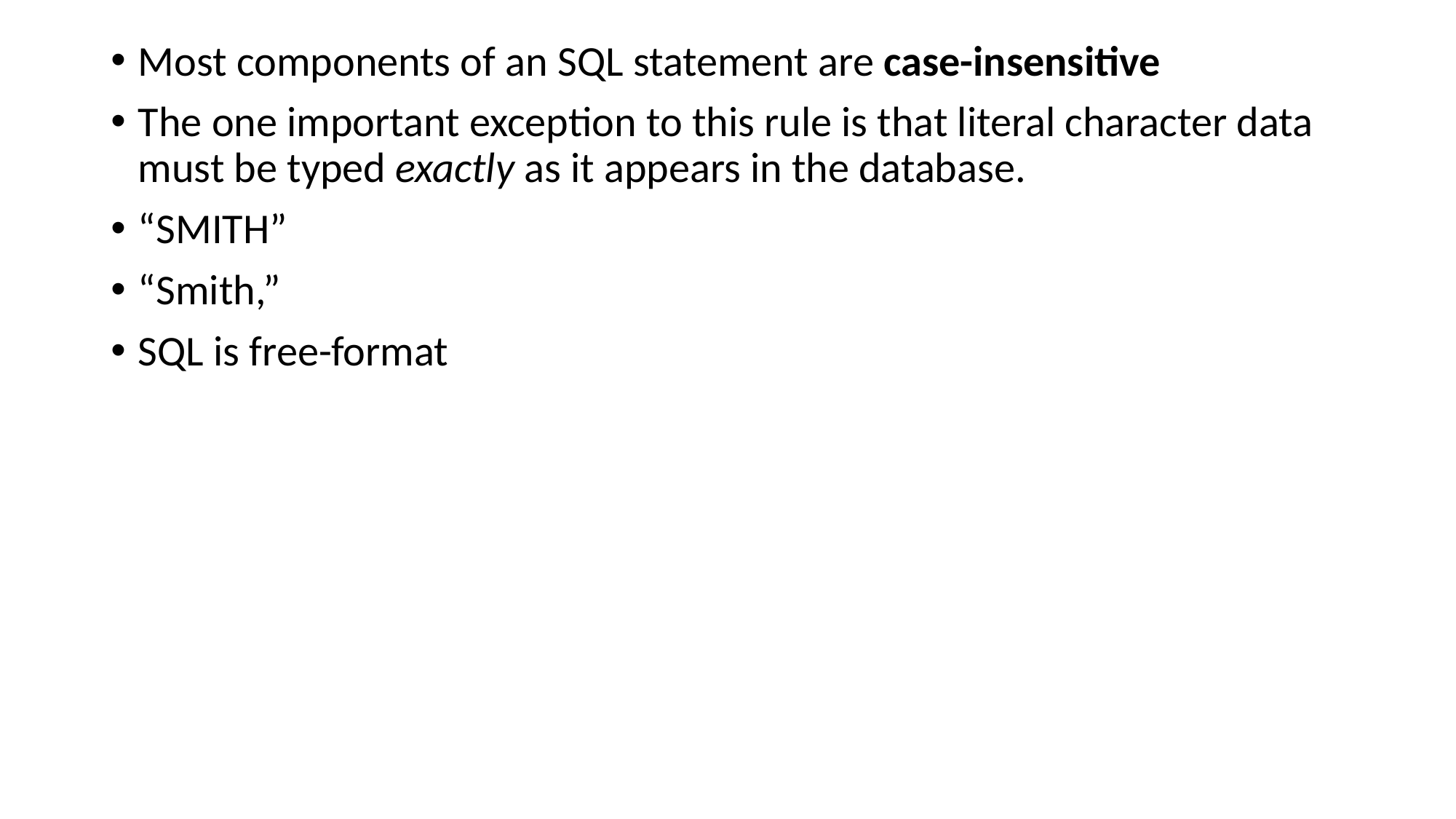

Most components of an SQL statement are case-insensitive
The one important exception to this rule is that literal character data must be typed exactly as it appears in the database.
“SMITH”
“Smith,”
SQL is free-format